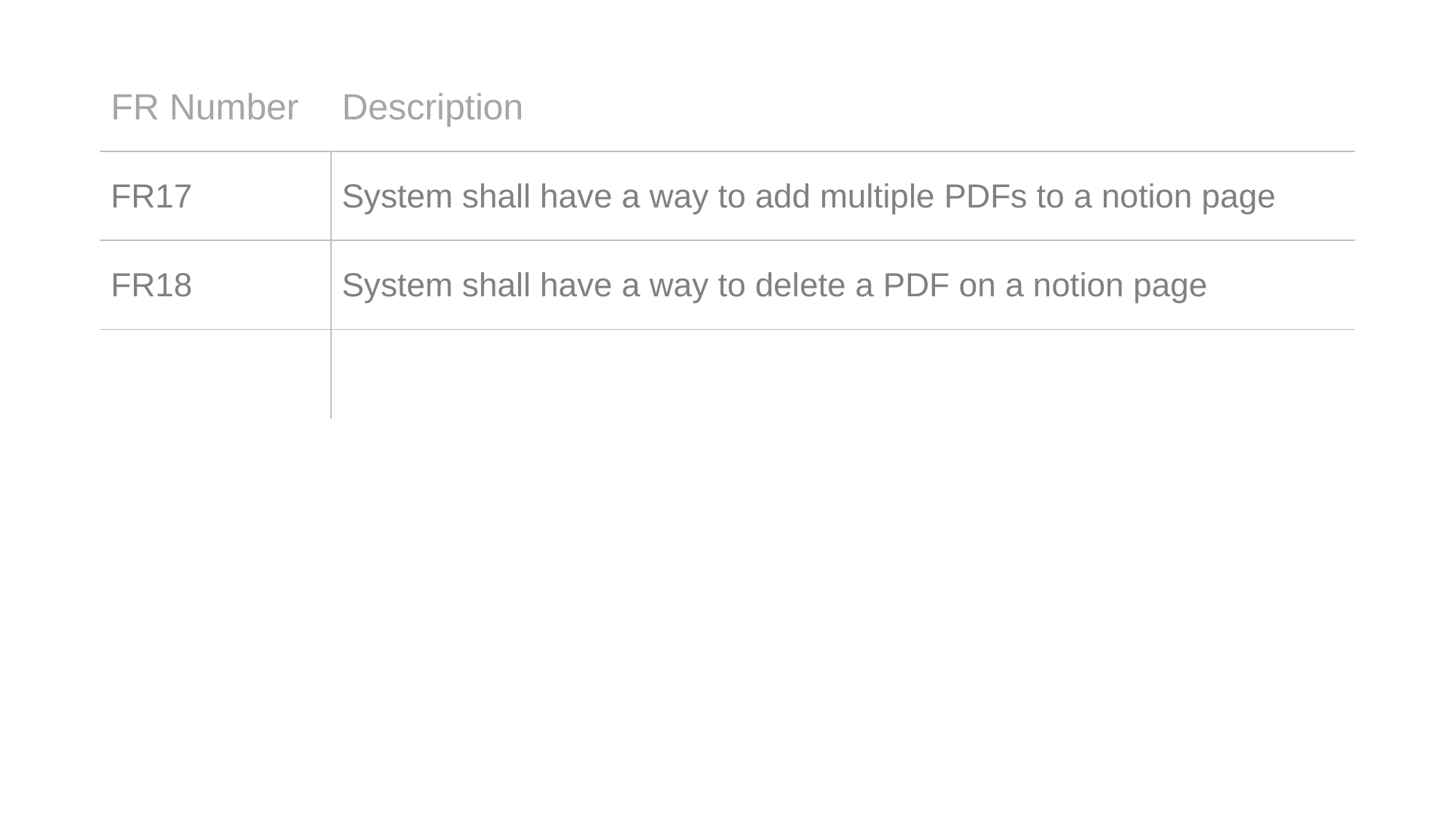

| FR Number | Description |
| --- | --- |
| FR17 | System shall have a way to add multiple PDFs to a notion page |
| FR18 | System shall have a way to delete a PDF on a notion page |
|  |  |